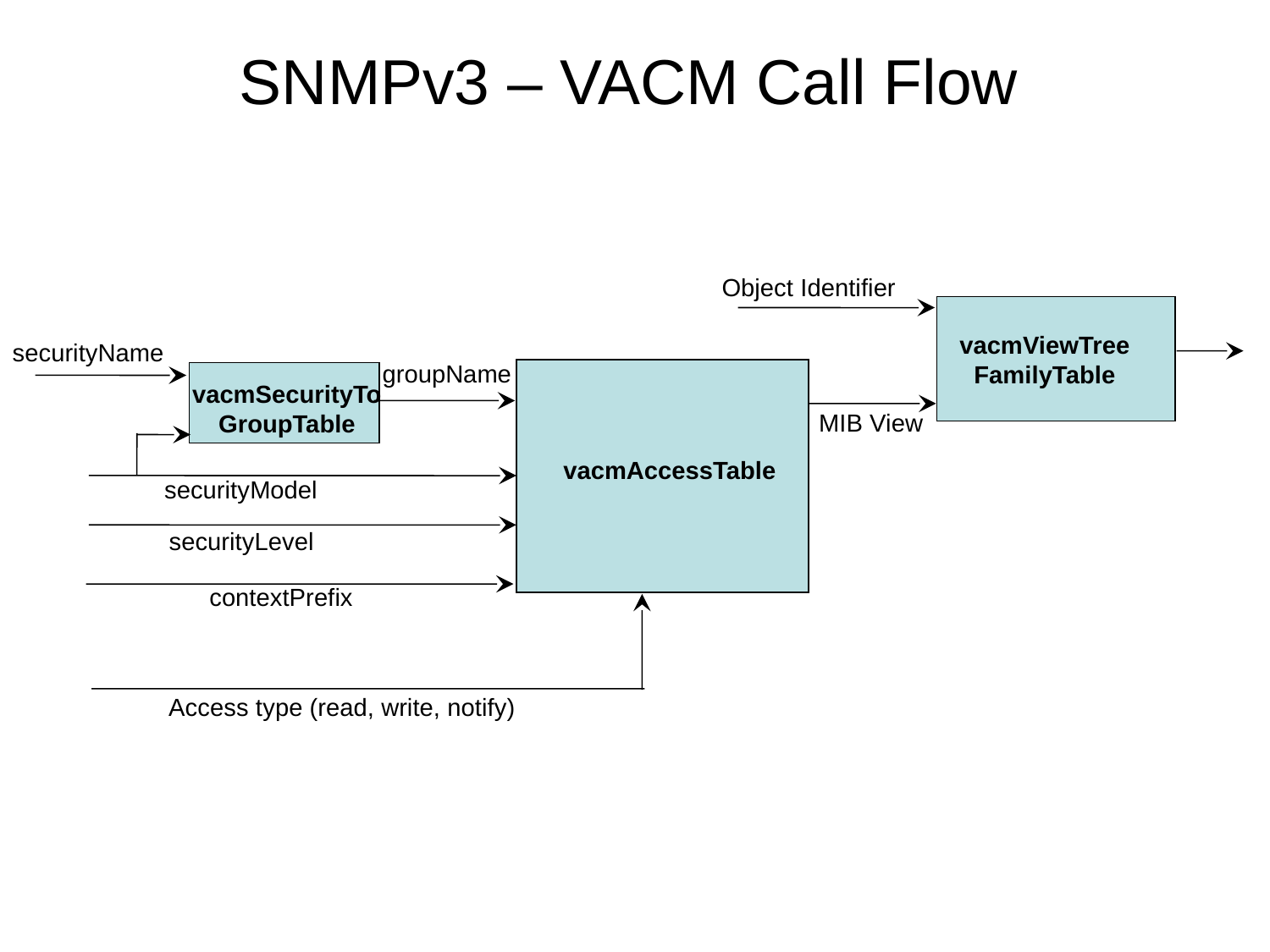

# SNMPv3 – VACM Call Flow
Object Identifier

vacmViewTree
FamilyTable
securityName

groupName

vacmSecurityTo
GroupTable

MIB View

vacmAccessTable
securityModel

securityLevel

contextPrefix

Access type (read, write, notify)